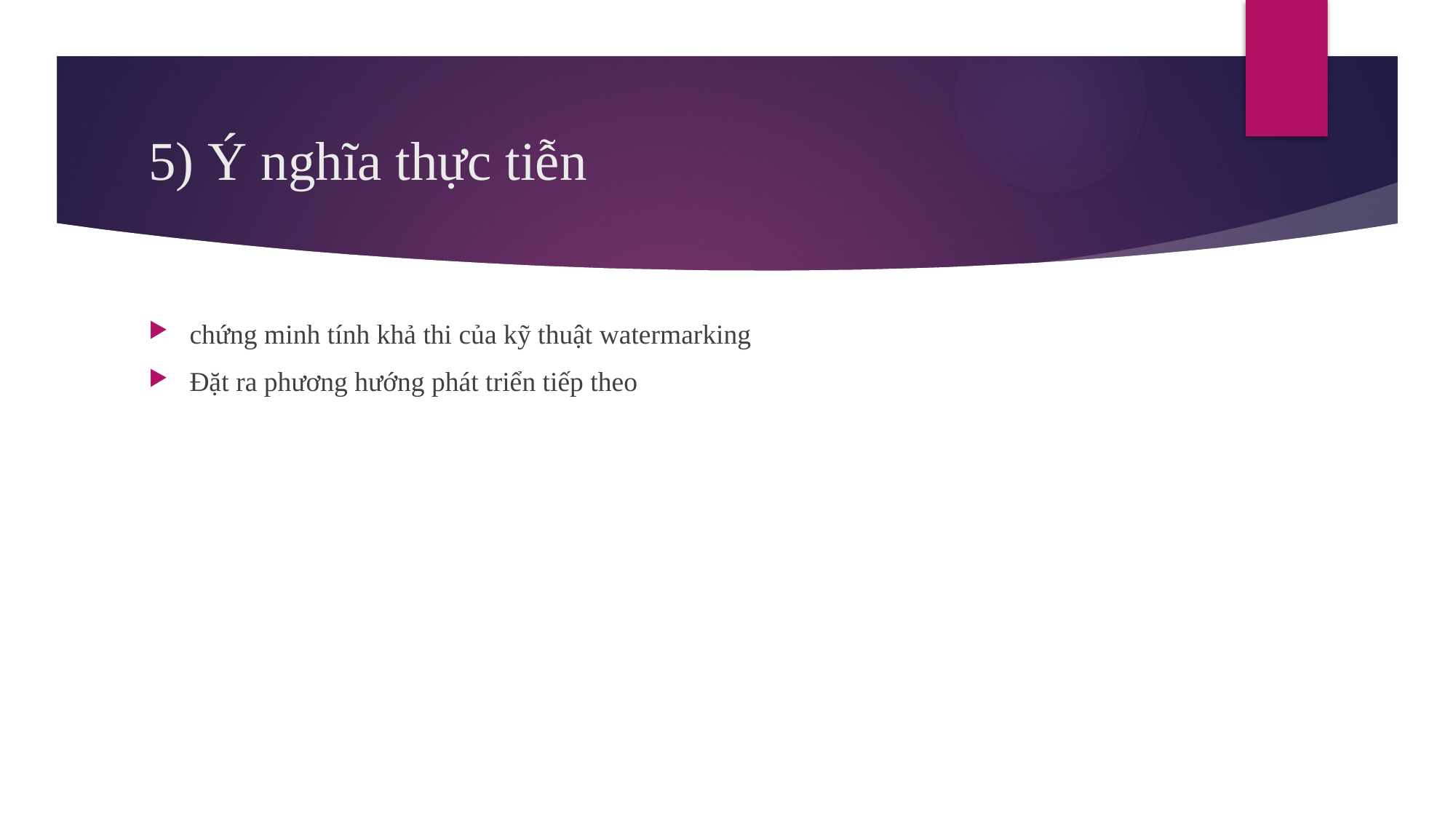

# 5) Ý nghĩa thực tiễn
chứng minh tính khả thi của kỹ thuật watermarking
Đặt ra phương hướng phát triển tiếp theo